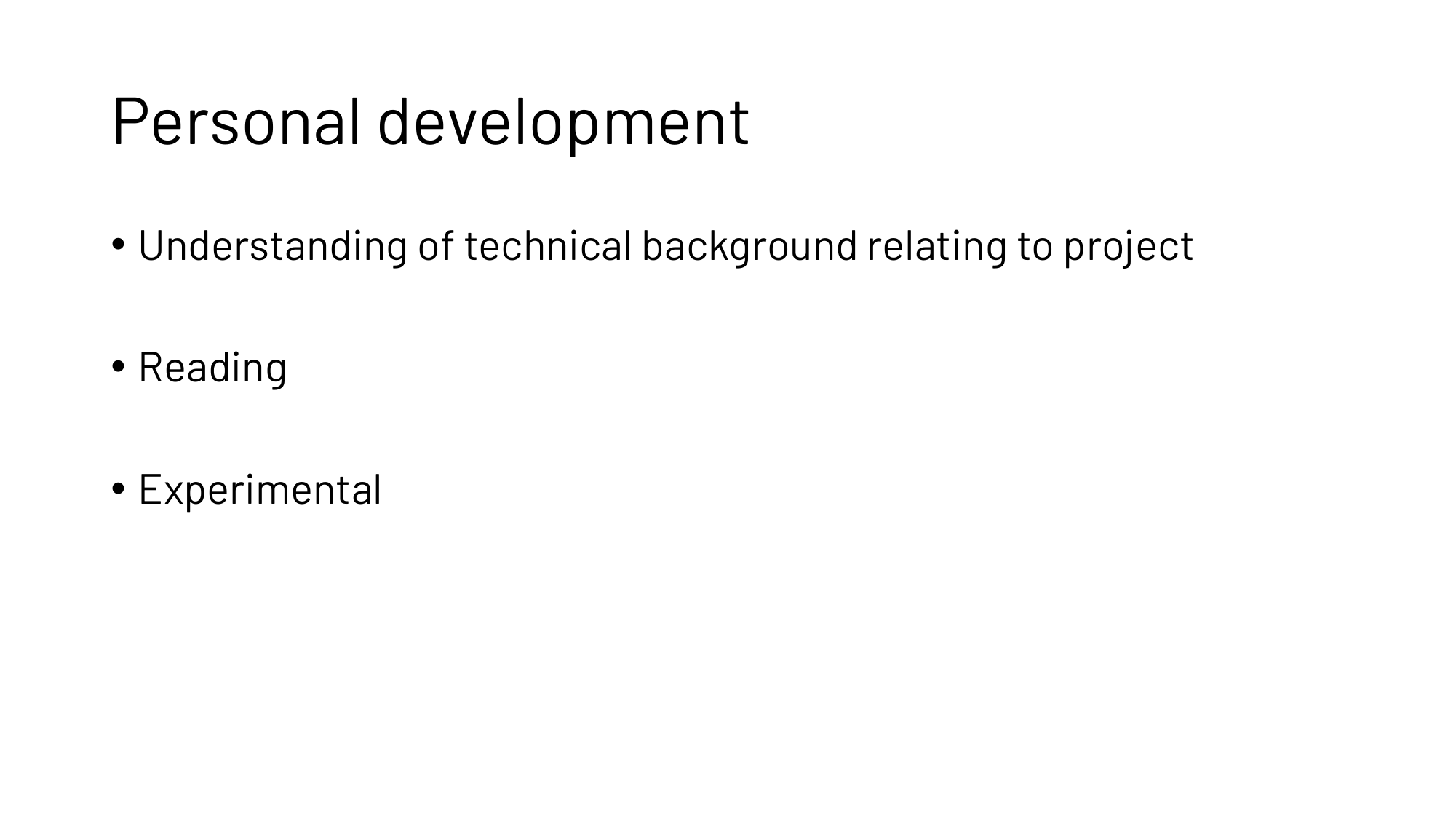

# Personal development
Understanding of technical background relating to project

Reading

Experimental